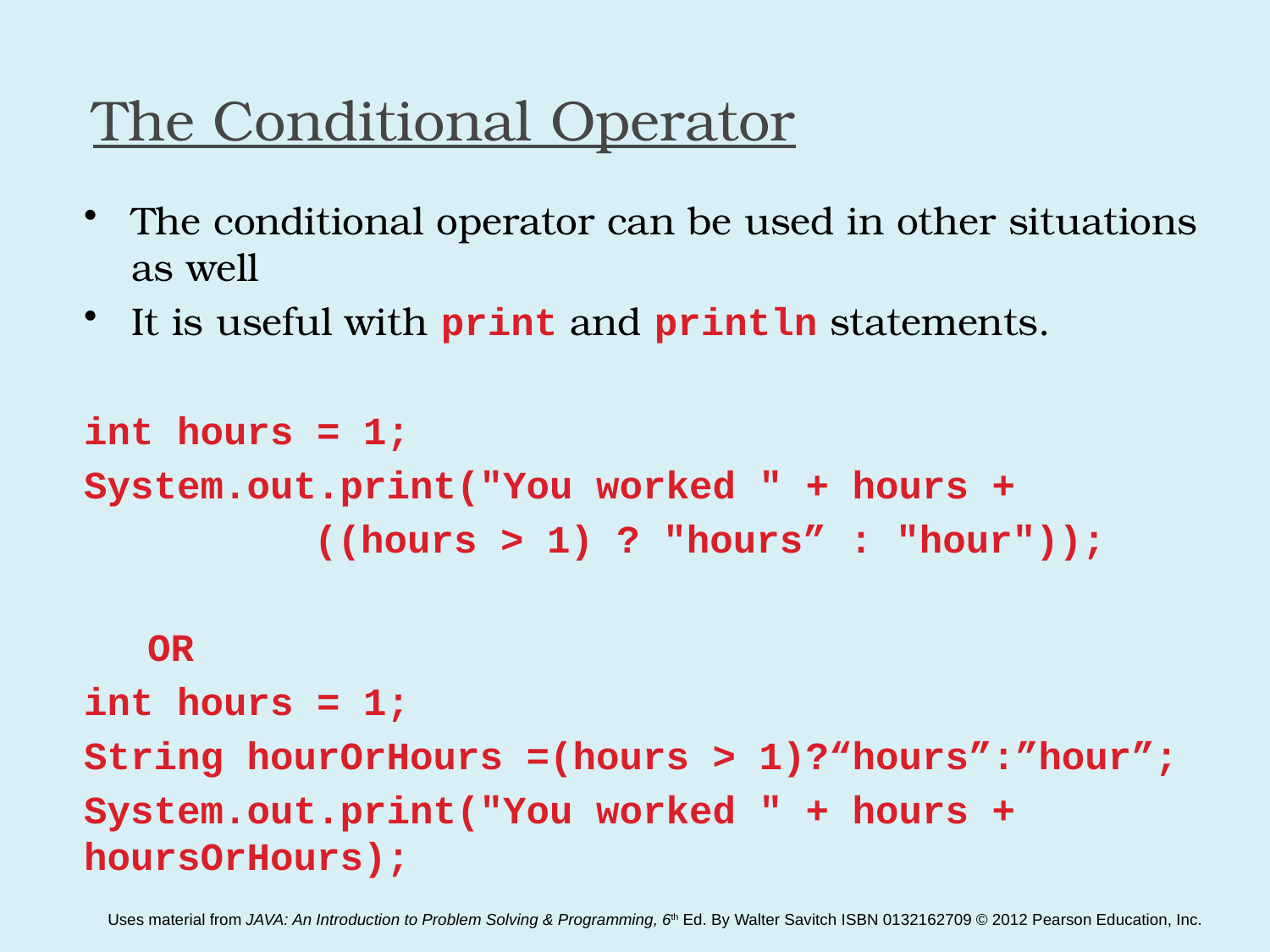

# The Conditional Operator
The conditional operator can be used in other situations as well
It is useful with print and println statements.

int hours = 1;
System.out.print("You worked " + hours +
		((hours > 1) ? "hours” : "hour"));

OR
int hours = 1;
String hourOrHours =(hours > 1)?“hours”:”hour”;
System.out.print("You worked " + hours + hoursOrHours);